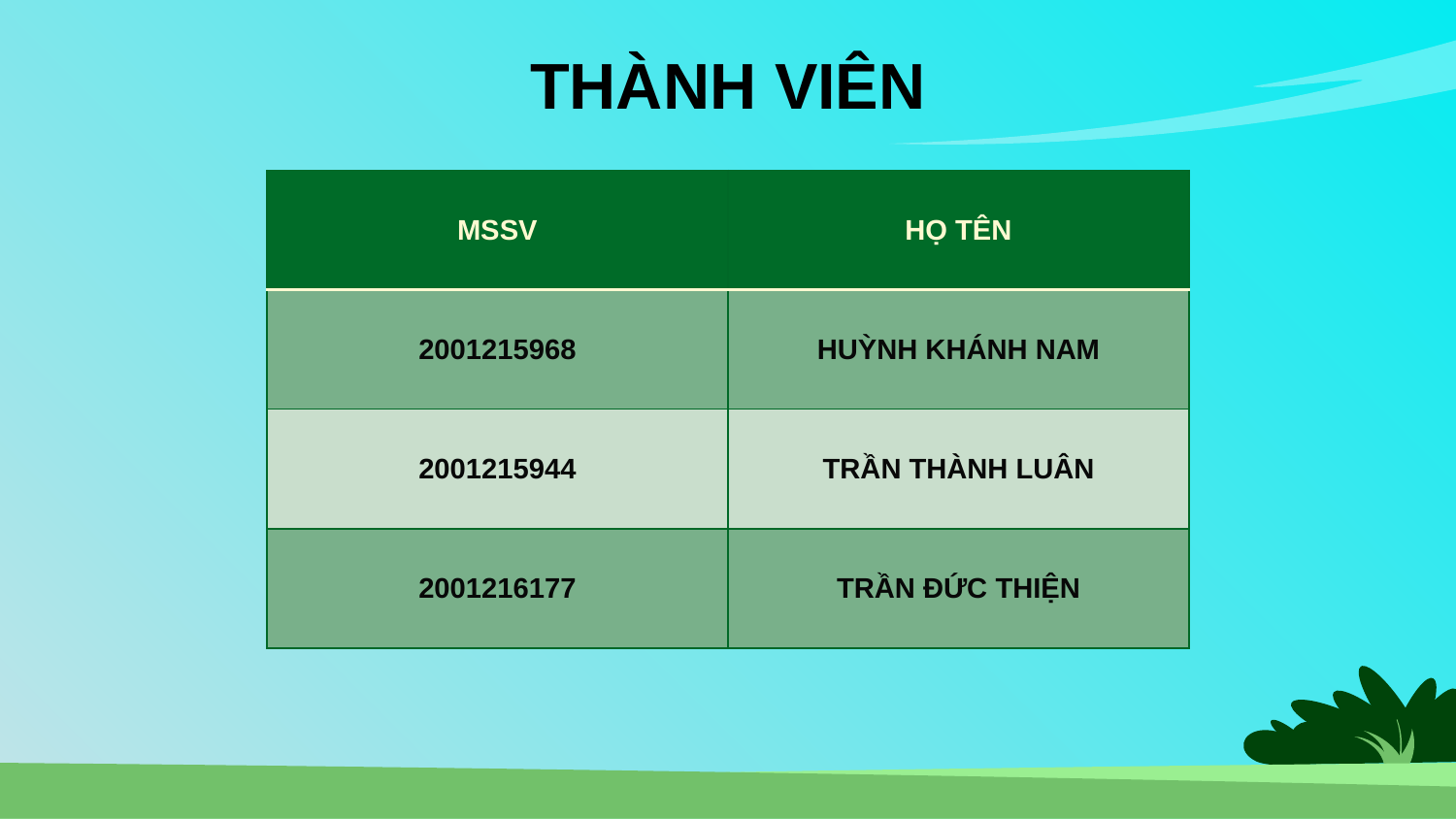

THÀNH VIÊN
| MSSV | HỌ TÊN |
| --- | --- |
| 2001215968 | HUỲNH KHÁNH NAM |
| 2001215944 | TRẦN THÀNH LUÂN |
| 2001216177 | TRẦN ĐỨC THIỆN |